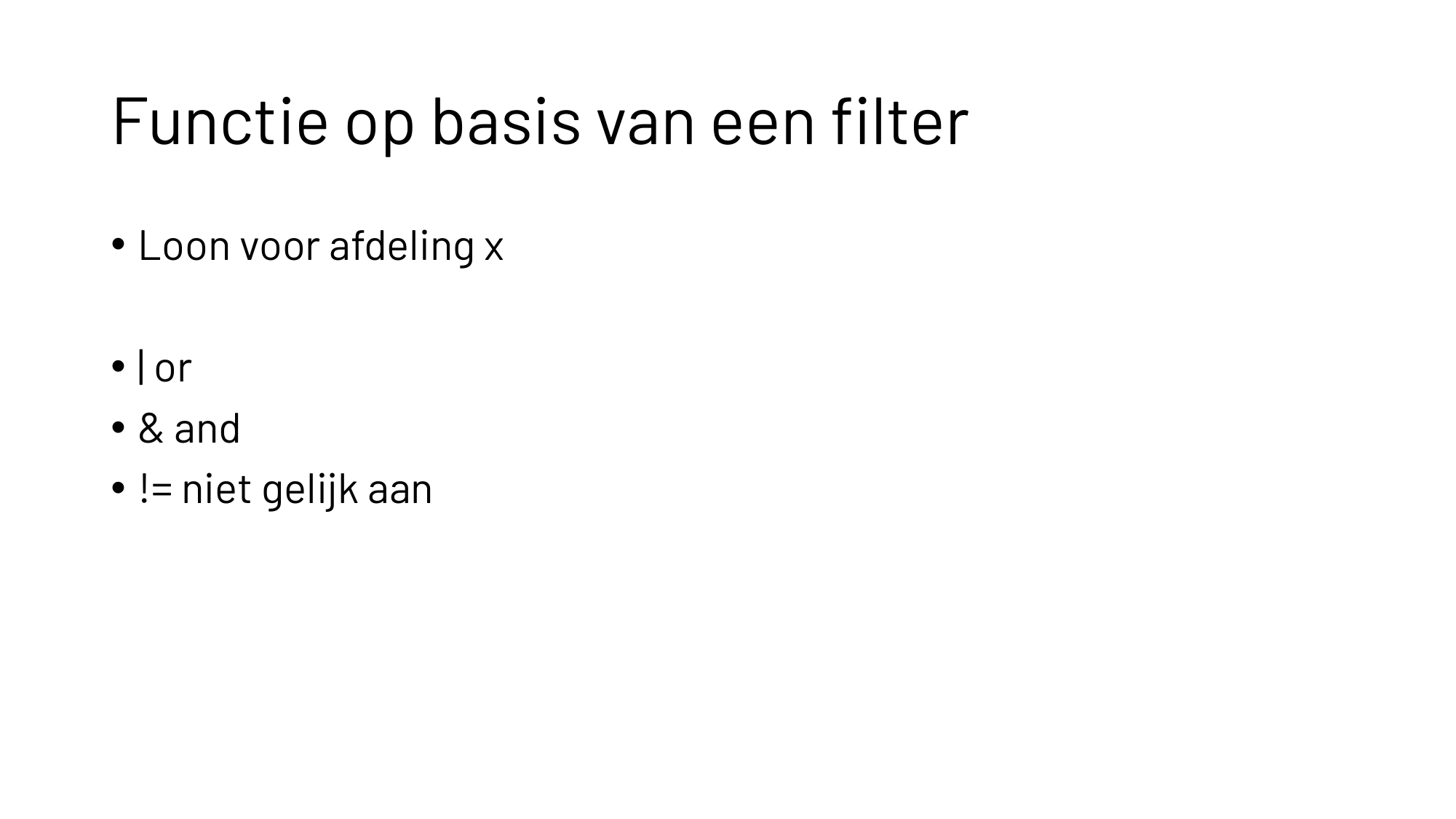

# Functie op basis van een filter
Loon voor afdeling x

| or
& and
!= niet gelijk aan